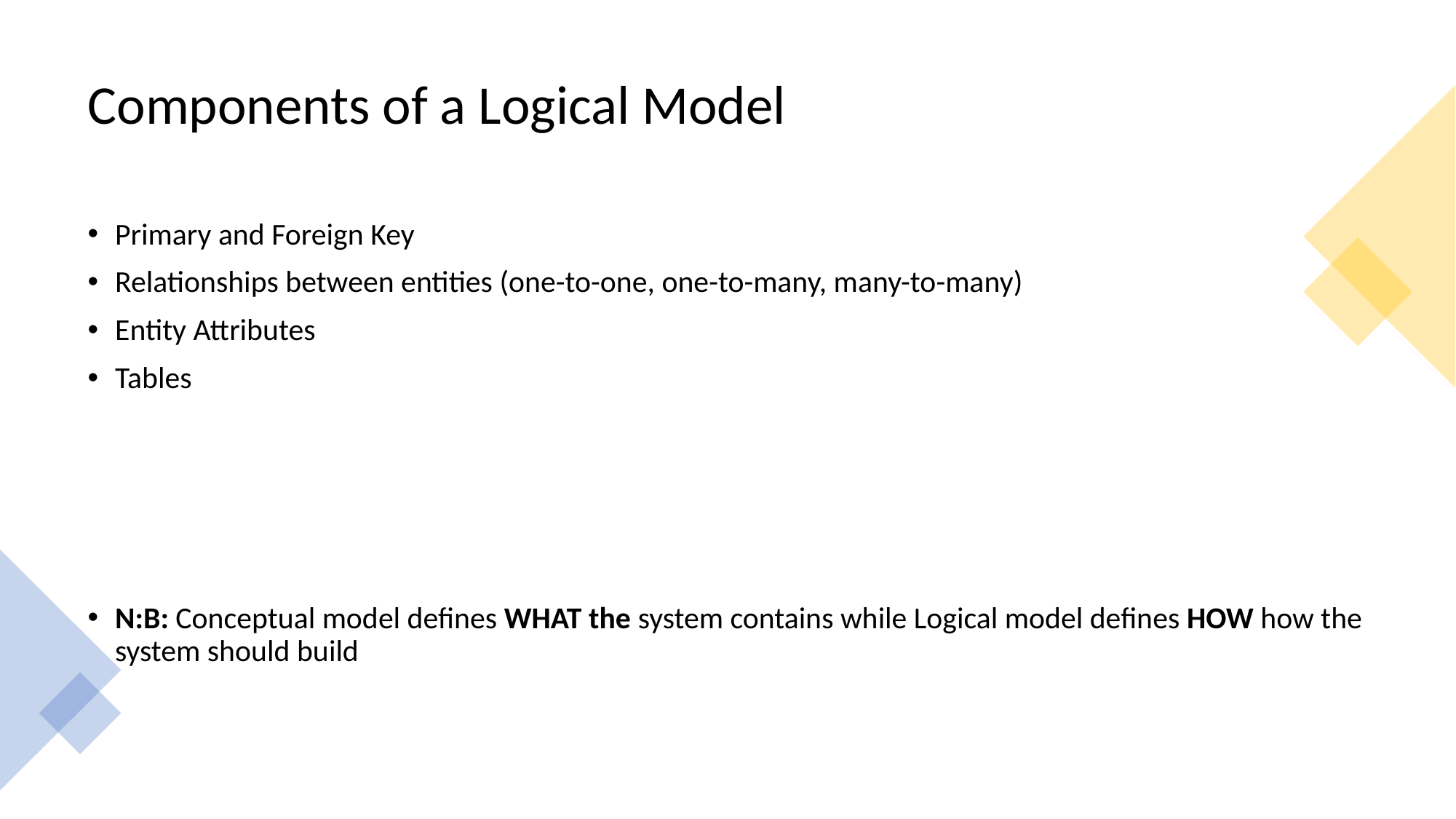

# Components of a Logical Model

Primary and Foreign Key
Relationships between entities (one-to-one, one-to-many, many-to-many)
Entity Attributes
Tables

N:B: Conceptual model defines WHAT the system contains while Logical model defines HOW how the system should build